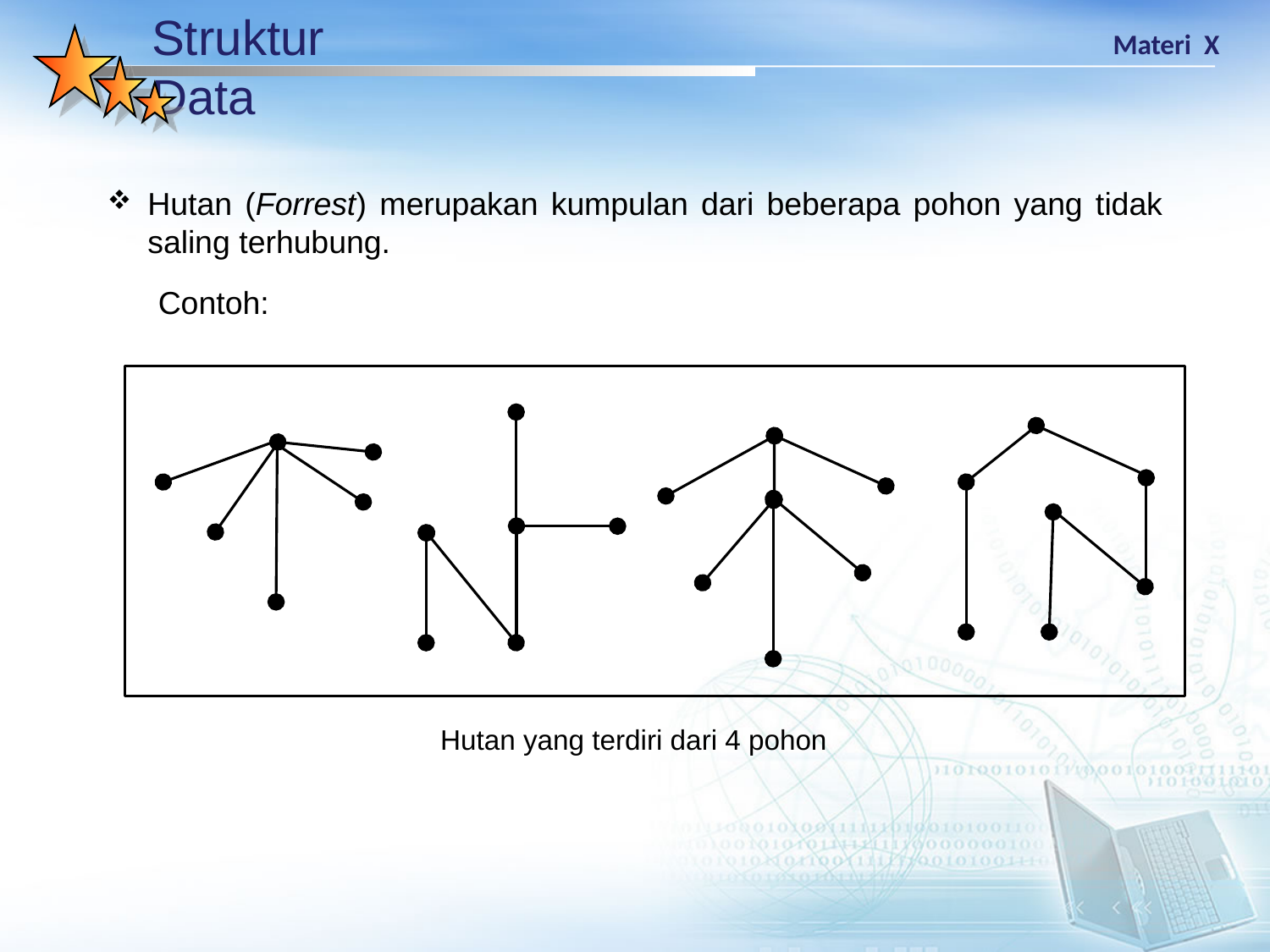

Hutan (Forrest) merupakan kumpulan dari beberapa pohon yang tidak saling terhubung.
Contoh:

Hutan yang terdiri dari 4 pohon